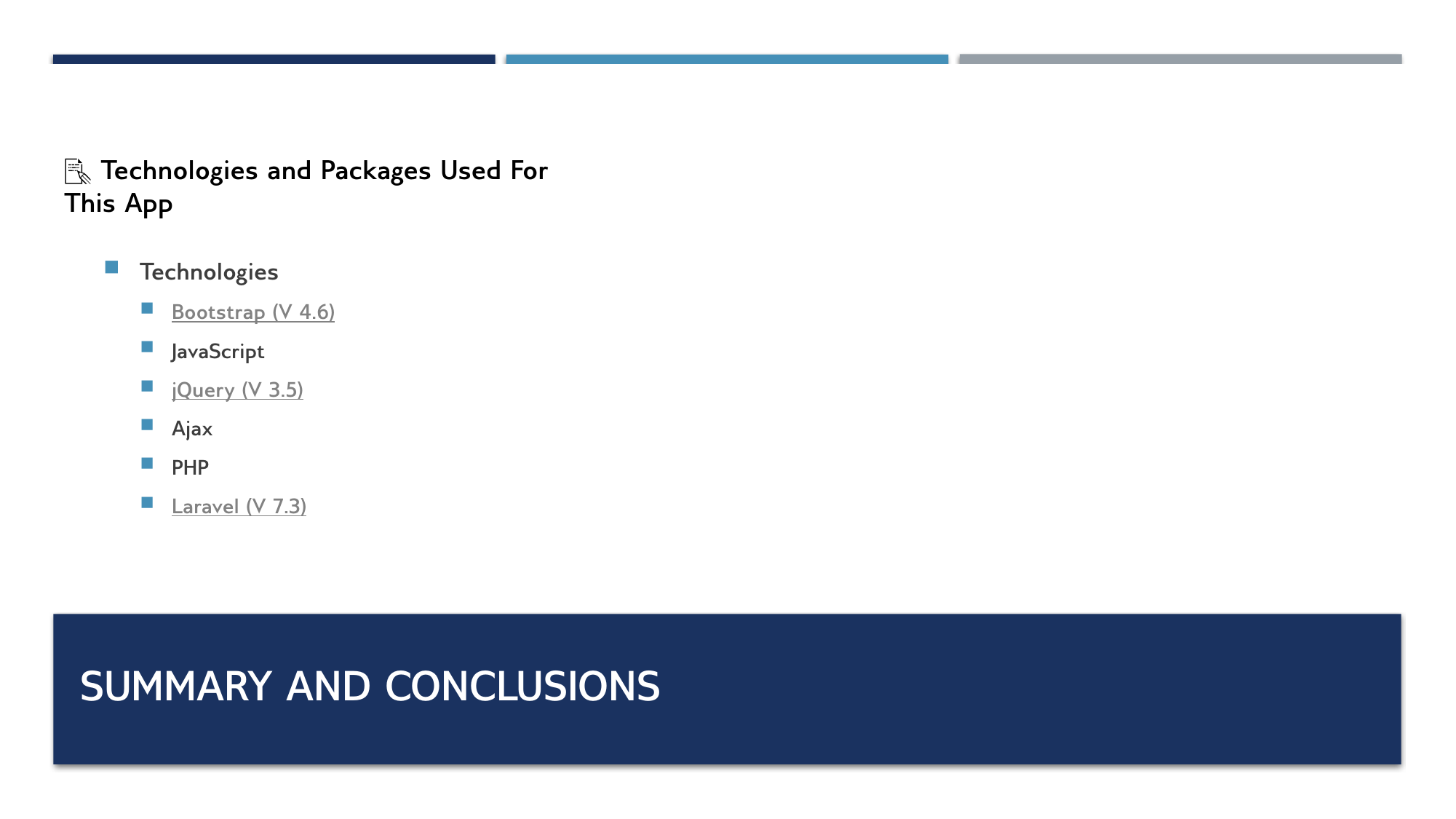

📝 Technologies and Packages Used For This App

Technologies
Bootstrap (V 4.6)
JavaScript
jQuery (V 3.5)
Ajax
PHP
Laravel (V 7.3)

# Summary and Conclusions